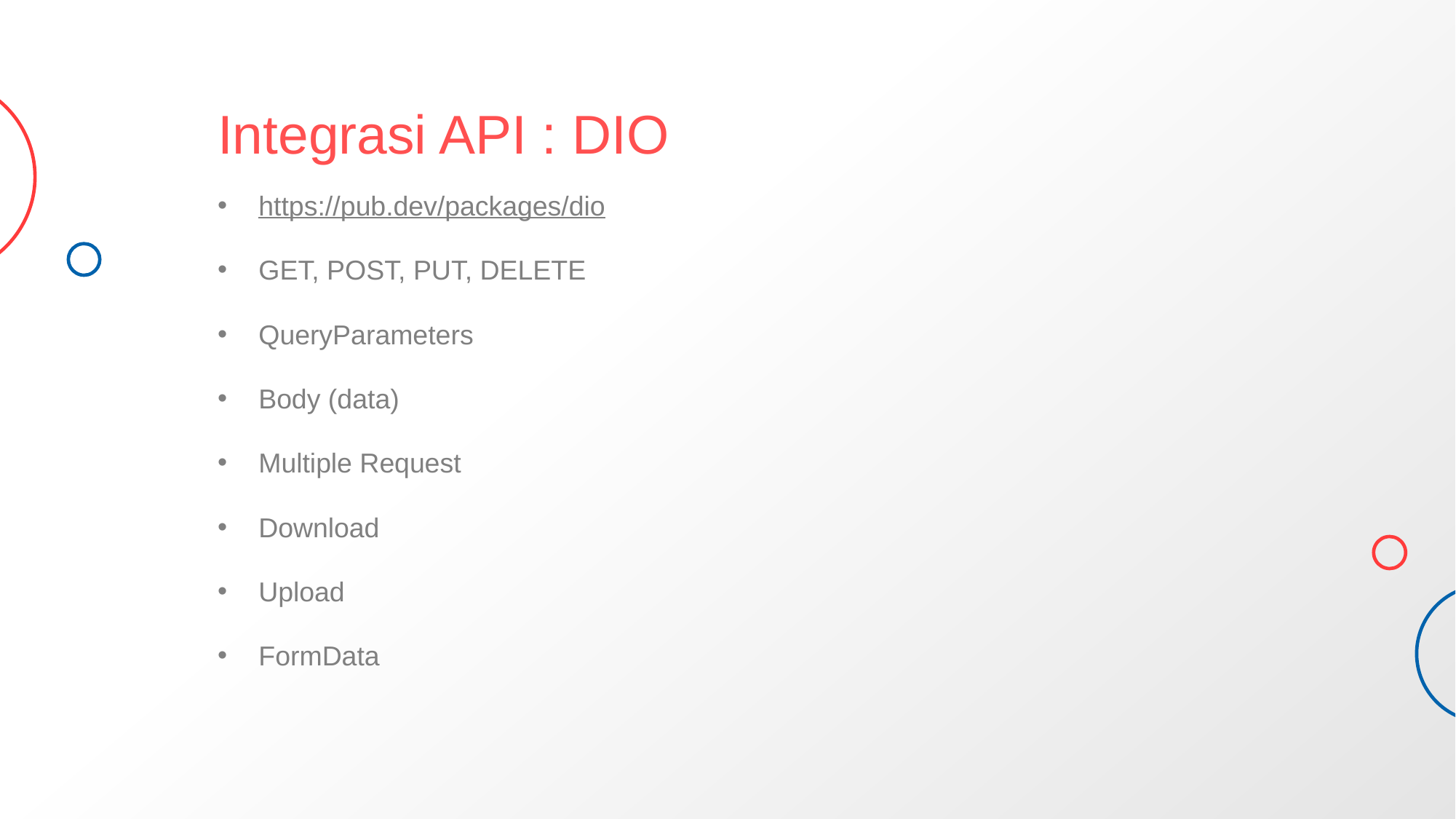

# Integrasi API : DIO
https://pub.dev/packages/dio
GET, POST, PUT, DELETE
QueryParameters
Body (data)
Multiple Request
Download
Upload
FormData